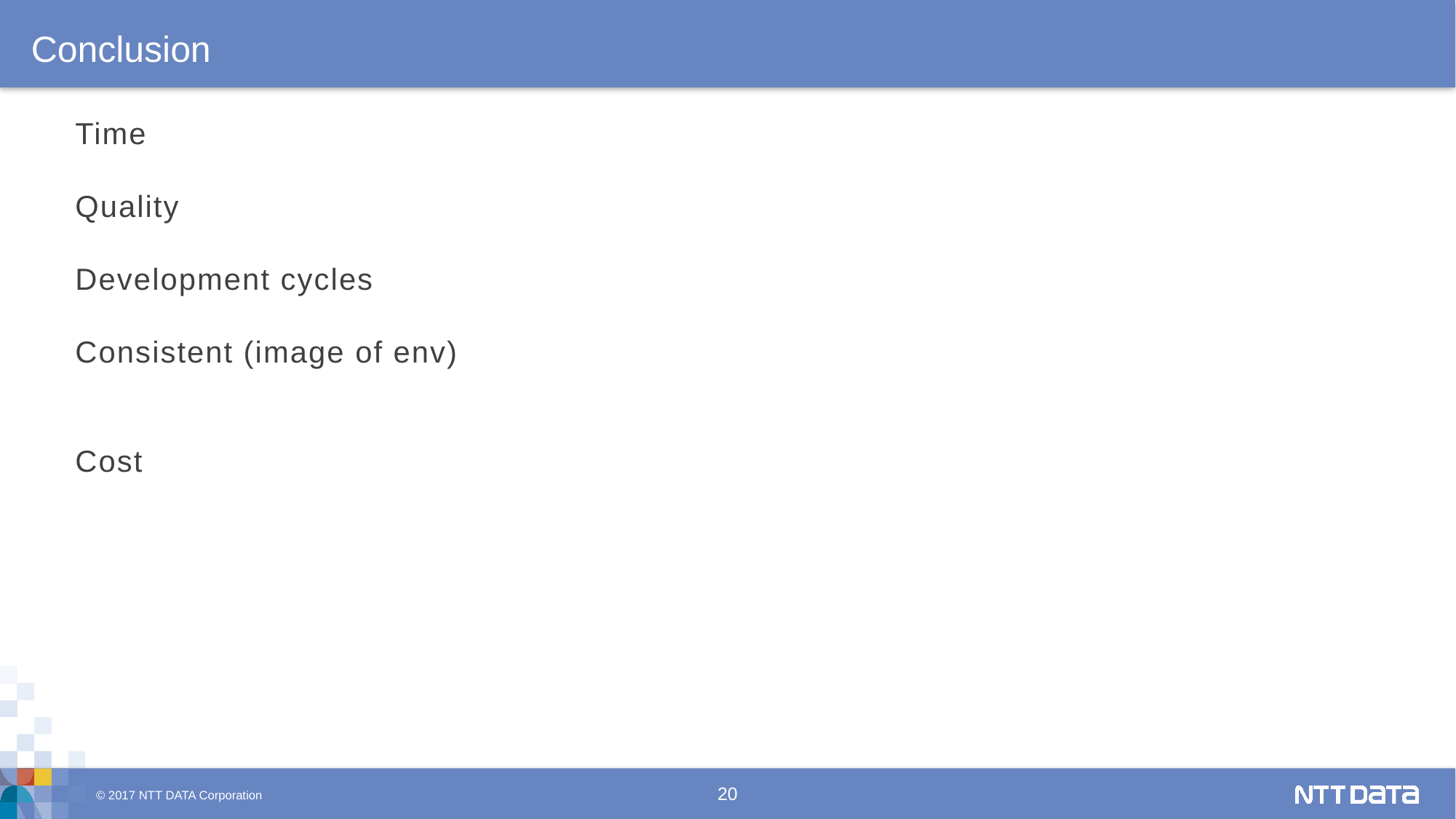

# Conclusion
Time

Quality

Development cycles

Consistent (image of env)

Cost